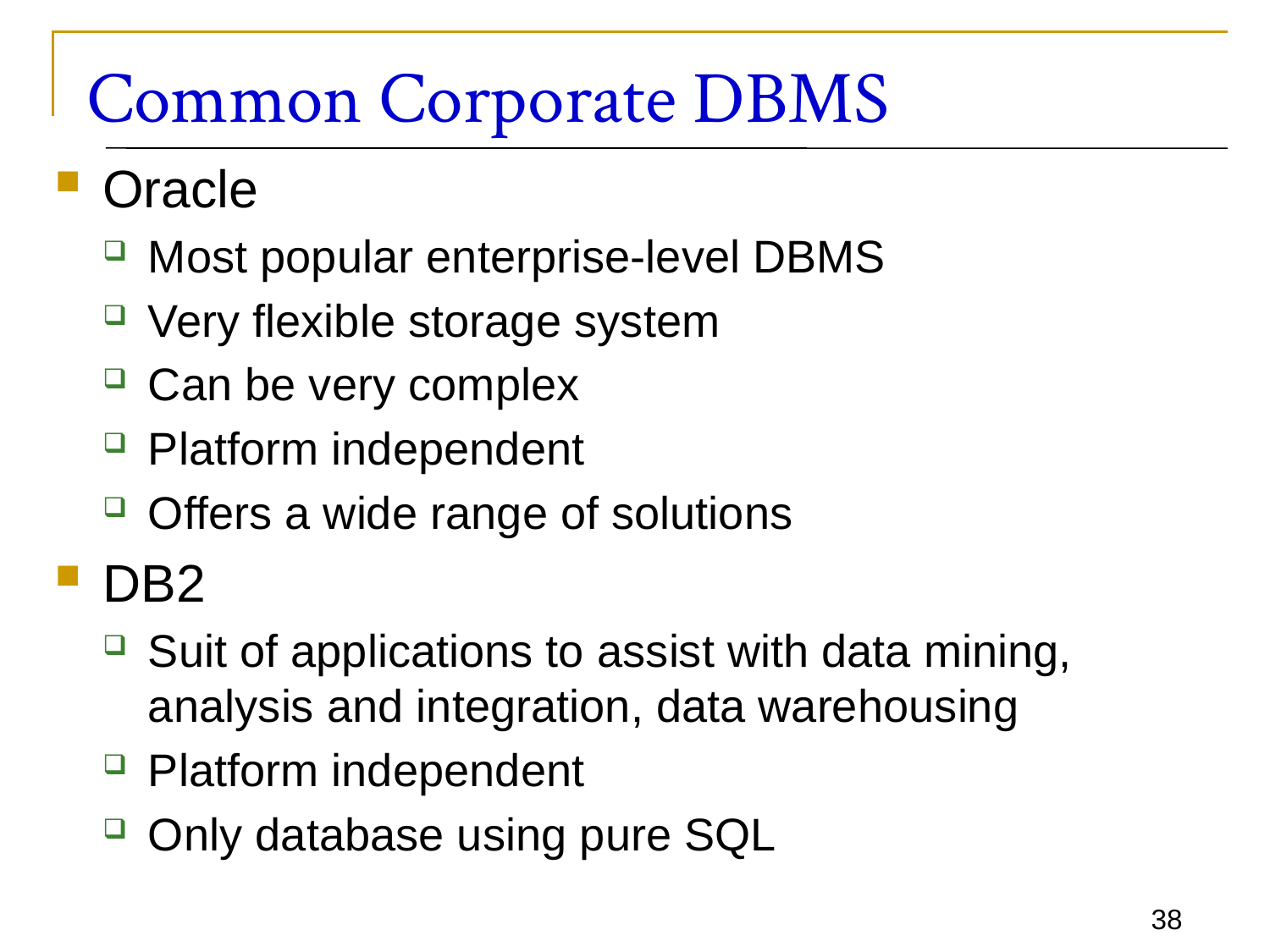

# Common Corporate DBMS
Oracle
Most popular enterprise-level DBMS
Very flexible storage system
Can be very complex
Platform independent
Offers a wide range of solutions
DB2
Suit of applications to assist with data mining, analysis and integration, data warehousing
Platform independent
Only database using pure SQL